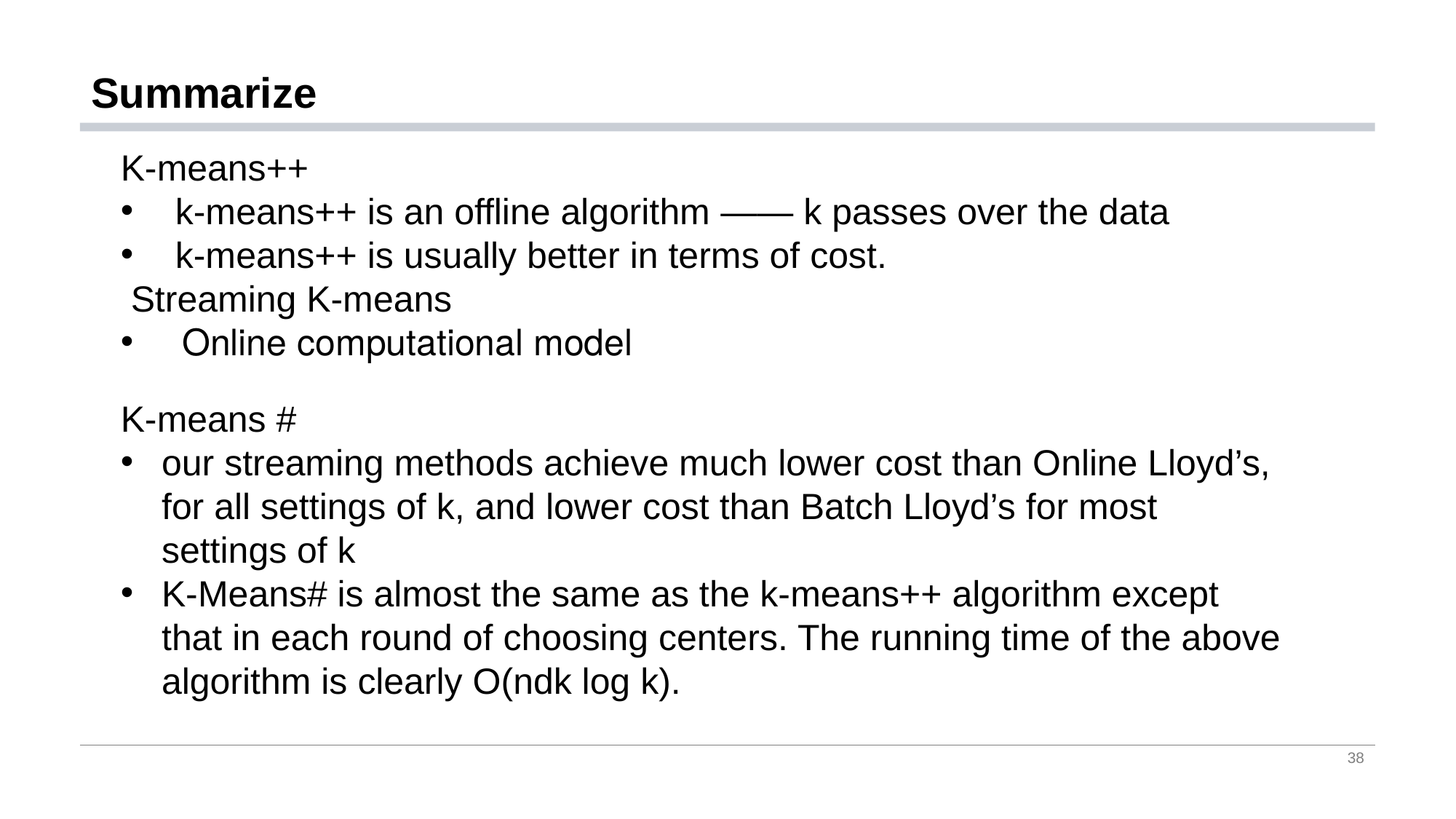

# Summarize
K-means++
k-means++ is an offline algorithm —— k passes over the data
k-means++ is usually better in terms of cost.
 Streaming K-means
Online computational model

K-means #
our streaming methods achieve much lower cost than Online Lloyd’s, for all settings of k, and lower cost than Batch Lloyd’s for most settings of k
K-Means# is almost the same as the k-means++ algorithm except that in each round of choosing centers. The running time of the above algorithm is clearly O(ndk log k).
38